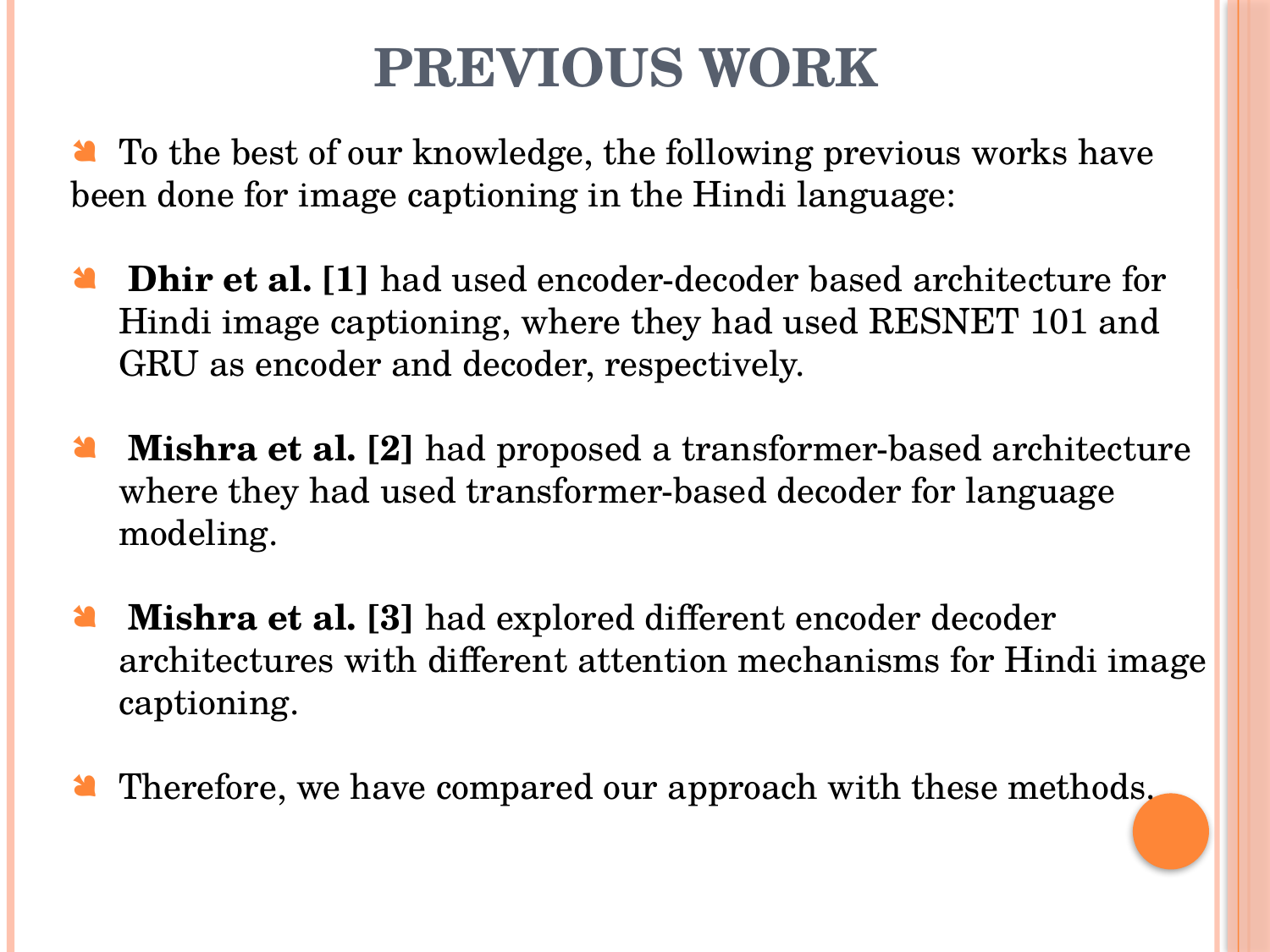

# Previous work
To the best of our knowledge, the following previous works have
been done for image captioning in the Hindi language:

 Dhir et al. [1] had used encoder-decoder based architecture for Hindi image captioning, where they had used RESNET 101 and GRU as encoder and decoder, respectively.

 Mishra et al. [2] had proposed a transformer-based architecture where they had used transformer-based decoder for language modeling.

 Mishra et al. [3] had explored different encoder decoder architectures with different attention mechanisms for Hindi image captioning.

Therefore, we have compared our approach with these methods.